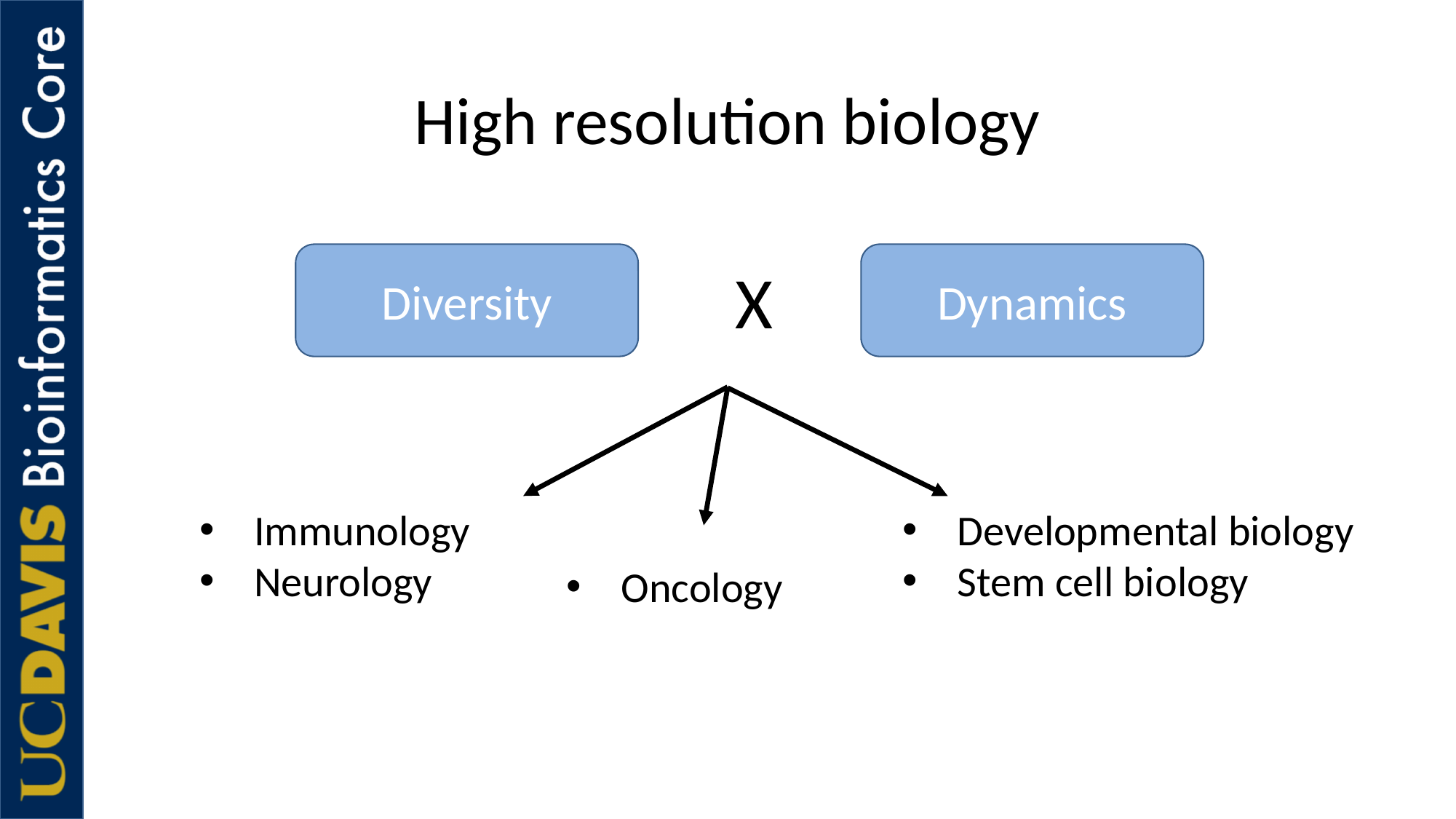

# High resolution biology
Diversity
Dynamics
X
Immunology
Neurology
Developmental biology
Stem cell biology
Oncology